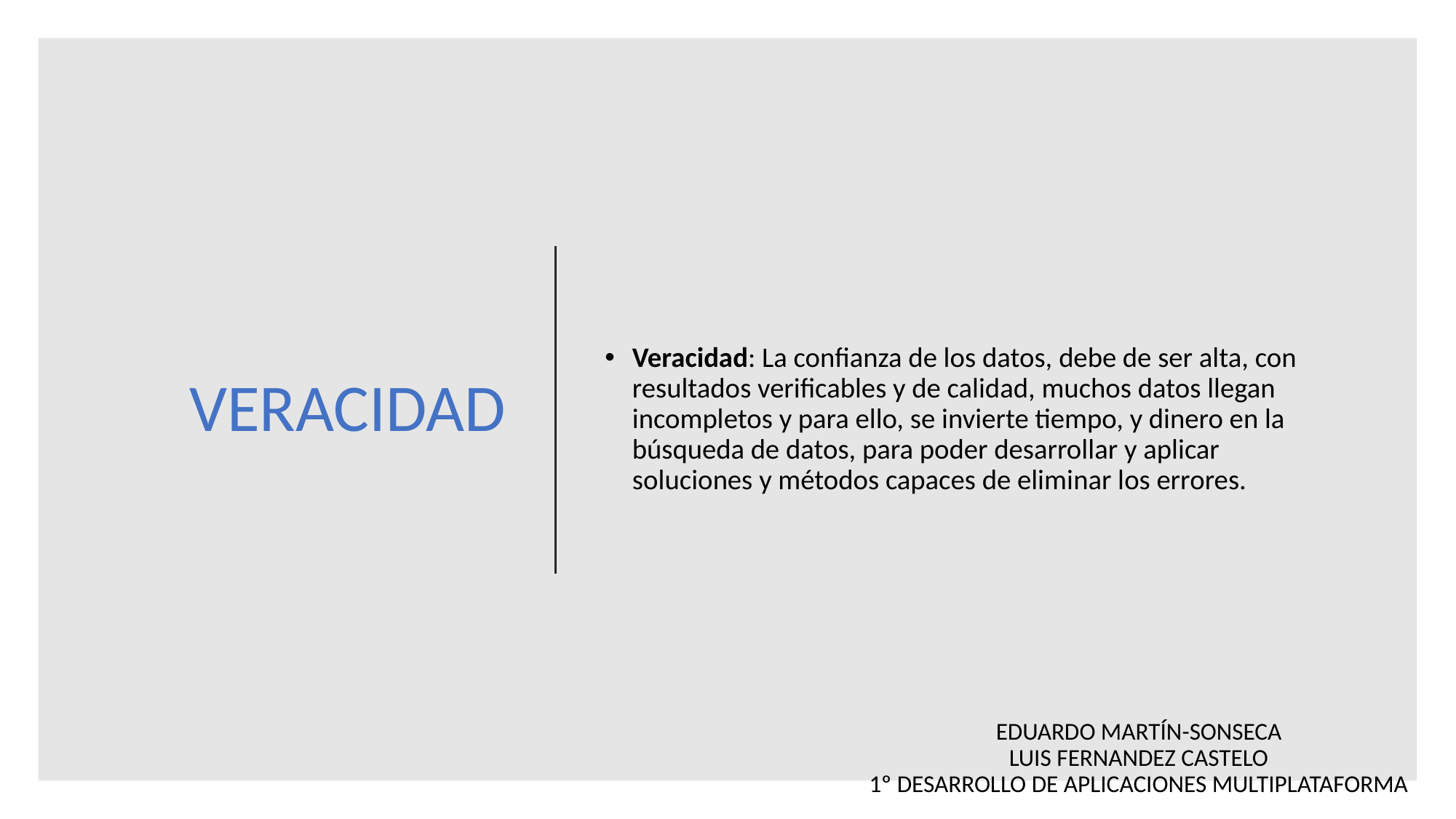

# VERACIDAD
Veracidad: La confianza de los datos, debe de ser alta, con resultados verificables y de calidad, muchos datos llegan incompletos y para ello, se invierte tiempo, y dinero en la búsqueda de datos, para poder desarrollar y aplicar soluciones y métodos capaces de eliminar los errores.
EDUARDO MARTÍN-SONSECA
LUIS FERNANDEZ CASTELO
1º DESARROLLO DE APLICACIONES MULTIPLATAFORMA